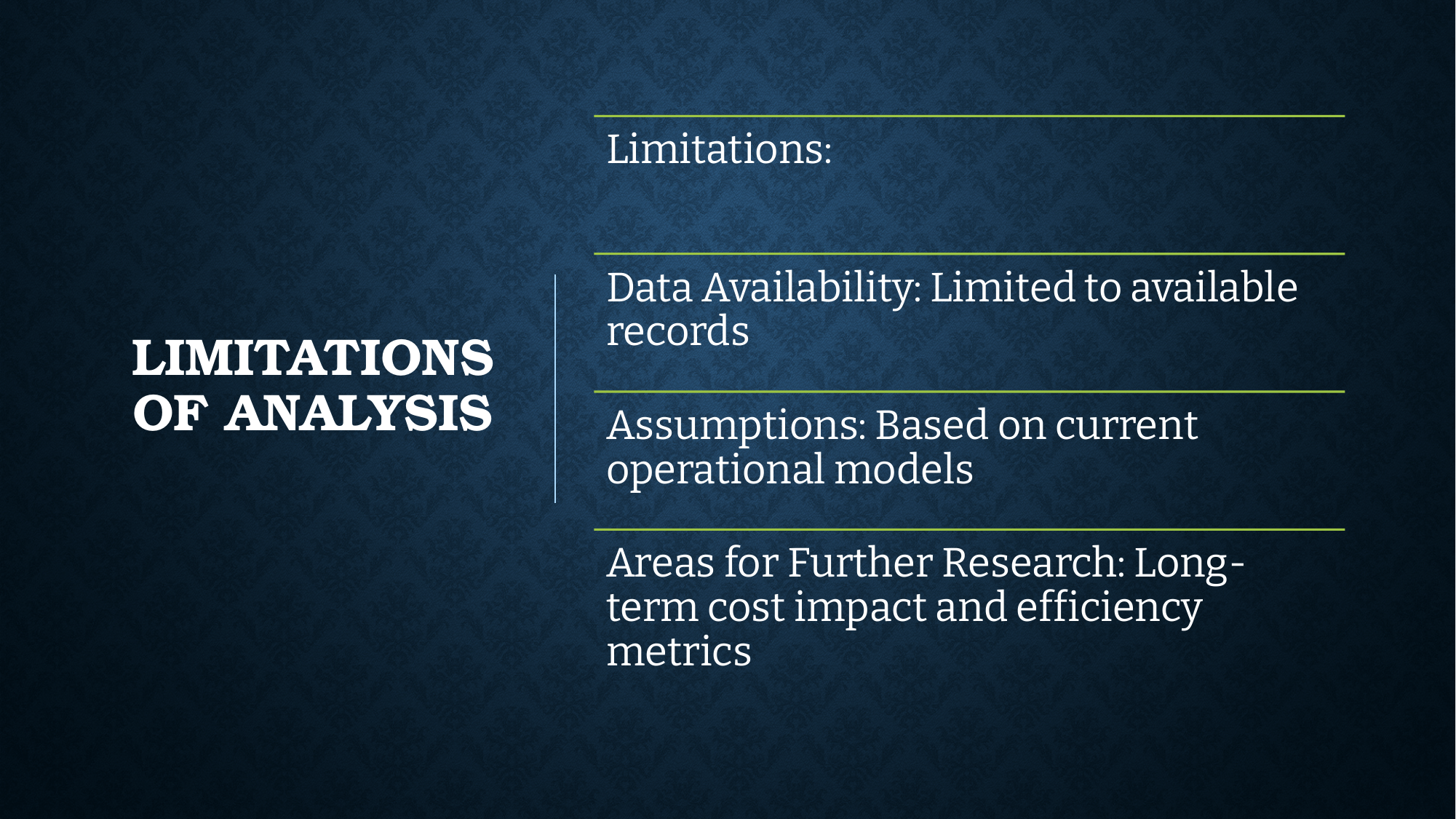

# Limitations of Analysis
Limitations:
Data Availability: Limited to available records
Assumptions: Based on current operational models
Areas for Further Research: Long-term cost impact and efficiency metrics